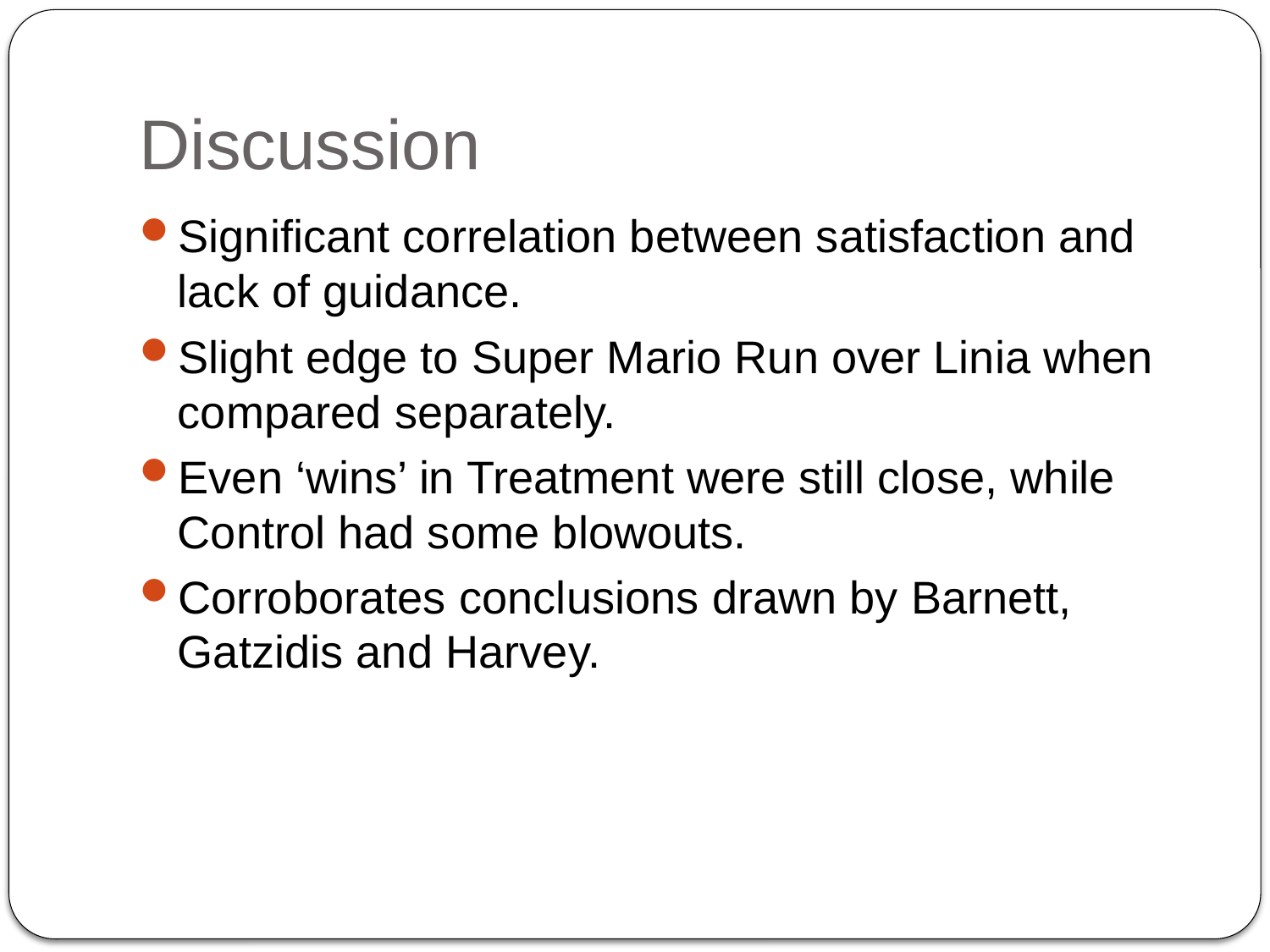

# Discussion
Significant correlation between satisfaction and lack of guidance.
Slight edge to Super Mario Run over Linia when compared separately.
Even ‘wins’ in Treatment were still close, while Control had some blowouts.
Corroborates conclusions drawn by Barnett, Gatzidis and Harvey.